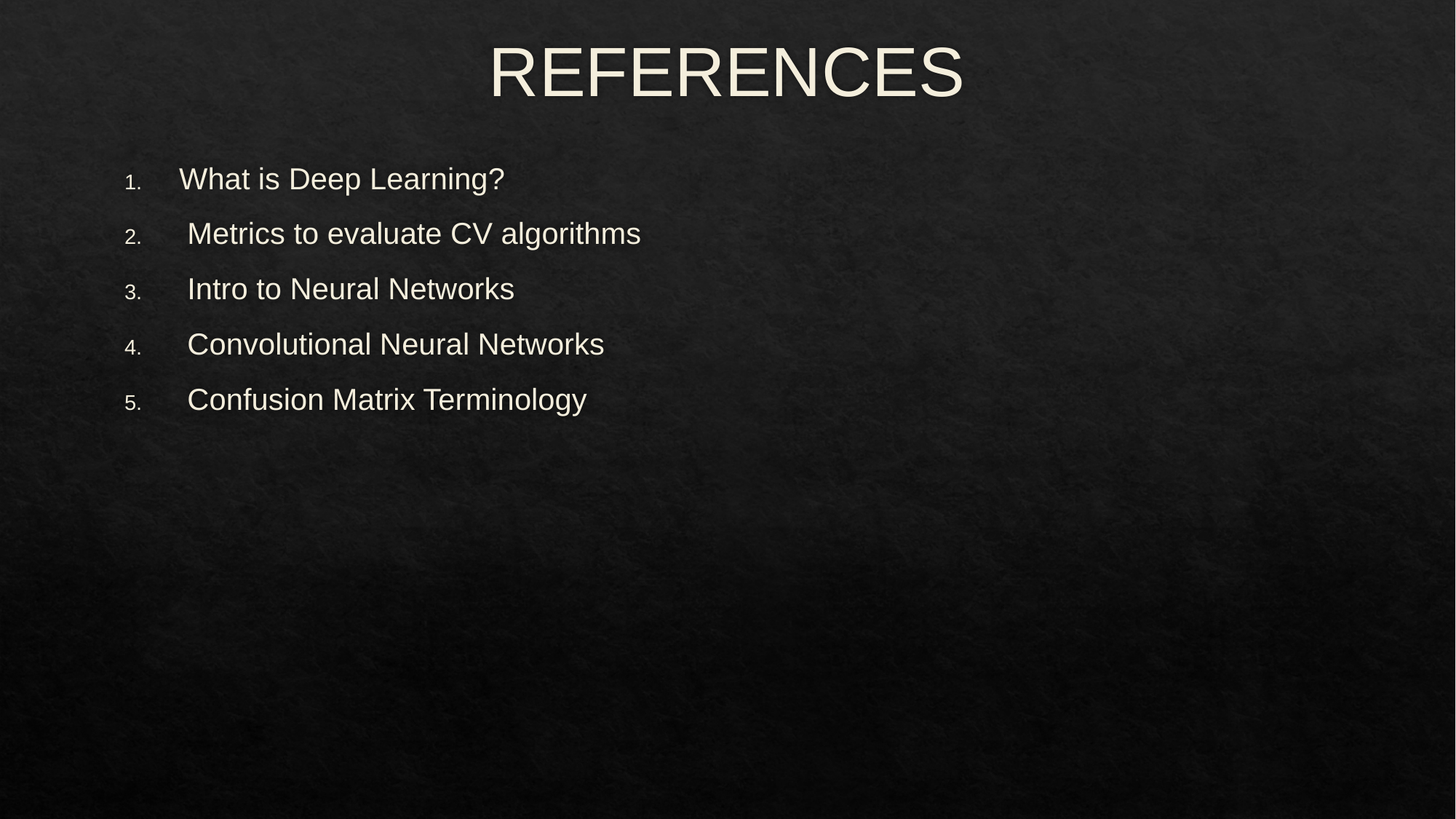

# REFERENCES
What is Deep Learning?
 Metrics to evaluate CV algorithms
 Intro to Neural Networks
 Convolutional Neural Networks
 Confusion Matrix Terminology